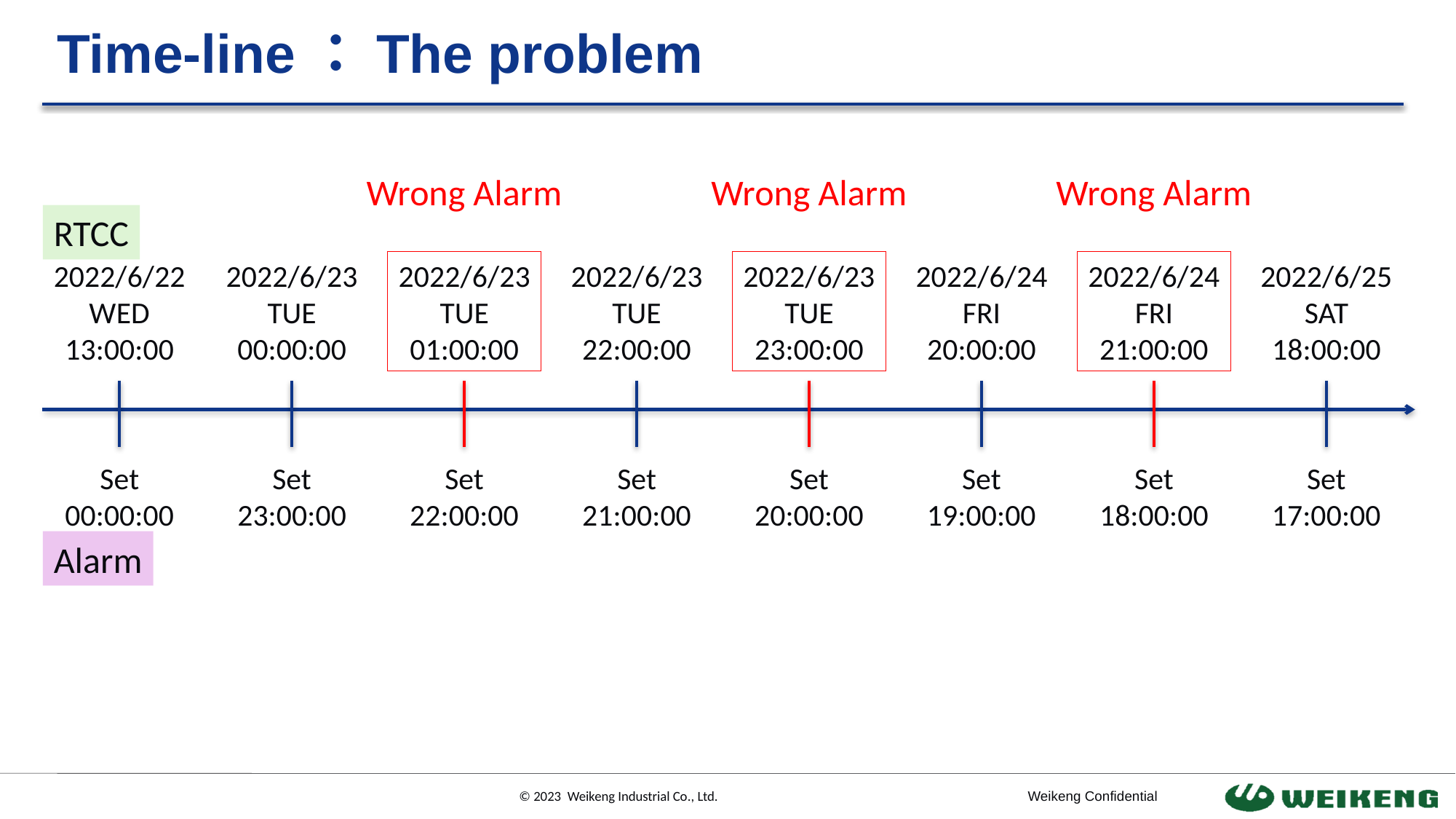

# Time-line：The problem
Wrong Alarm
Wrong Alarm
Wrong Alarm
RTCC
2022/6/22
WED
13:00:00
Set
00:00:00
2022/6/23
TUE
00:00:00
Set
23:00:00
2022/6/23
TUE
01:00:00
Set
22:00:00
2022/6/23
TUE
22:00:00
Set
21:00:00
2022/6/23
TUE
23:00:00
Set
20:00:00
2022/6/24
FRI
20:00:00
Set
19:00:00
2022/6/24
FRI
21:00:00
Set
18:00:00
2022/6/25
SAT
18:00:00
Set
17:00:00
Alarm